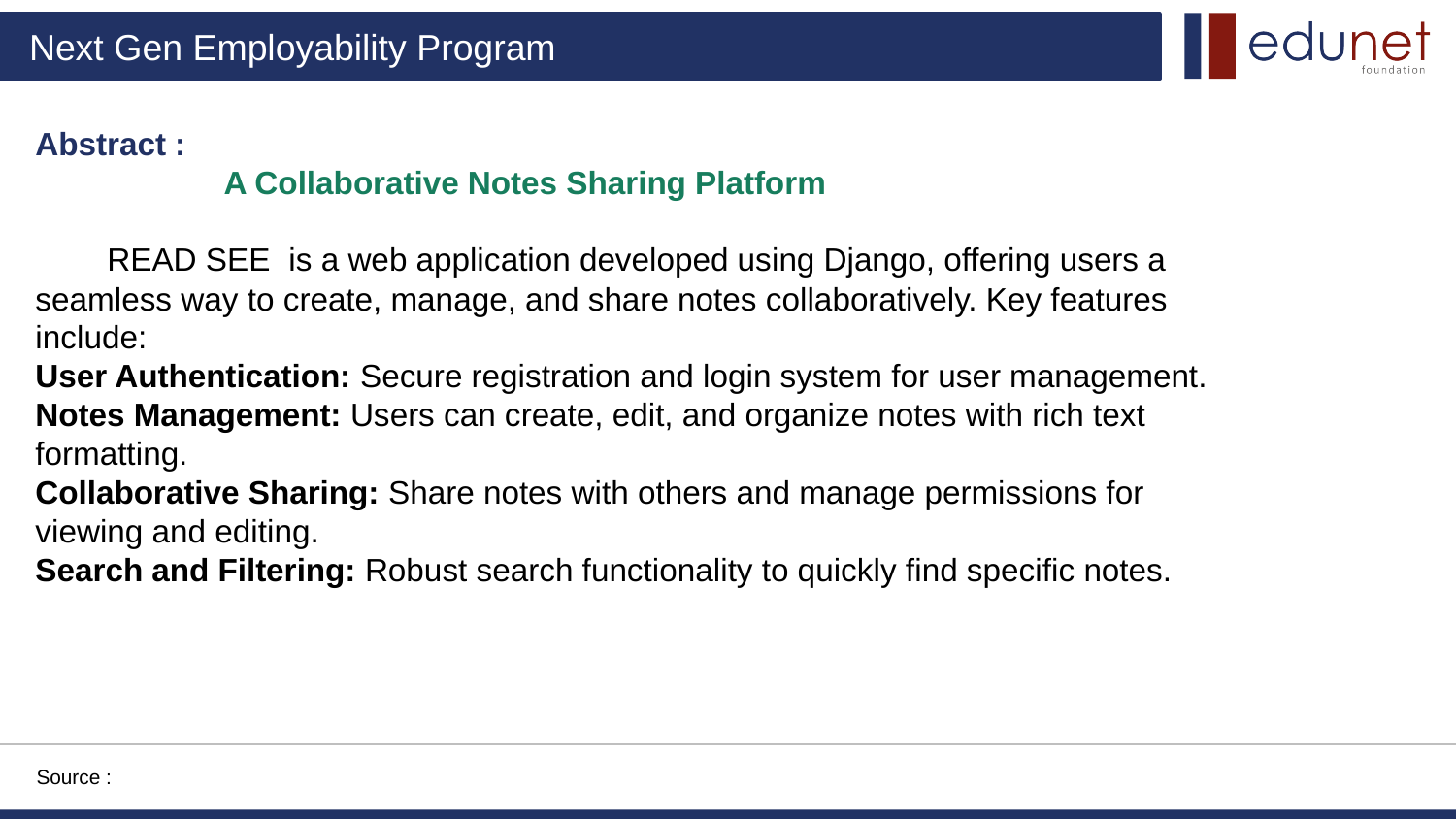

Abstract :
                     A Collaborative Notes Sharing Platform
        READ SEE  is a web application developed using Django, offering users a seamless way to create, manage, and share notes collaboratively. Key features include:
User Authentication: Secure registration and login system for user management.
Notes Management: Users can create, edit, and organize notes with rich text formatting.
Collaborative Sharing: Share notes with others and manage permissions for viewing and editing.
Search and Filtering: Robust search functionality to quickly find specific notes.
Source :